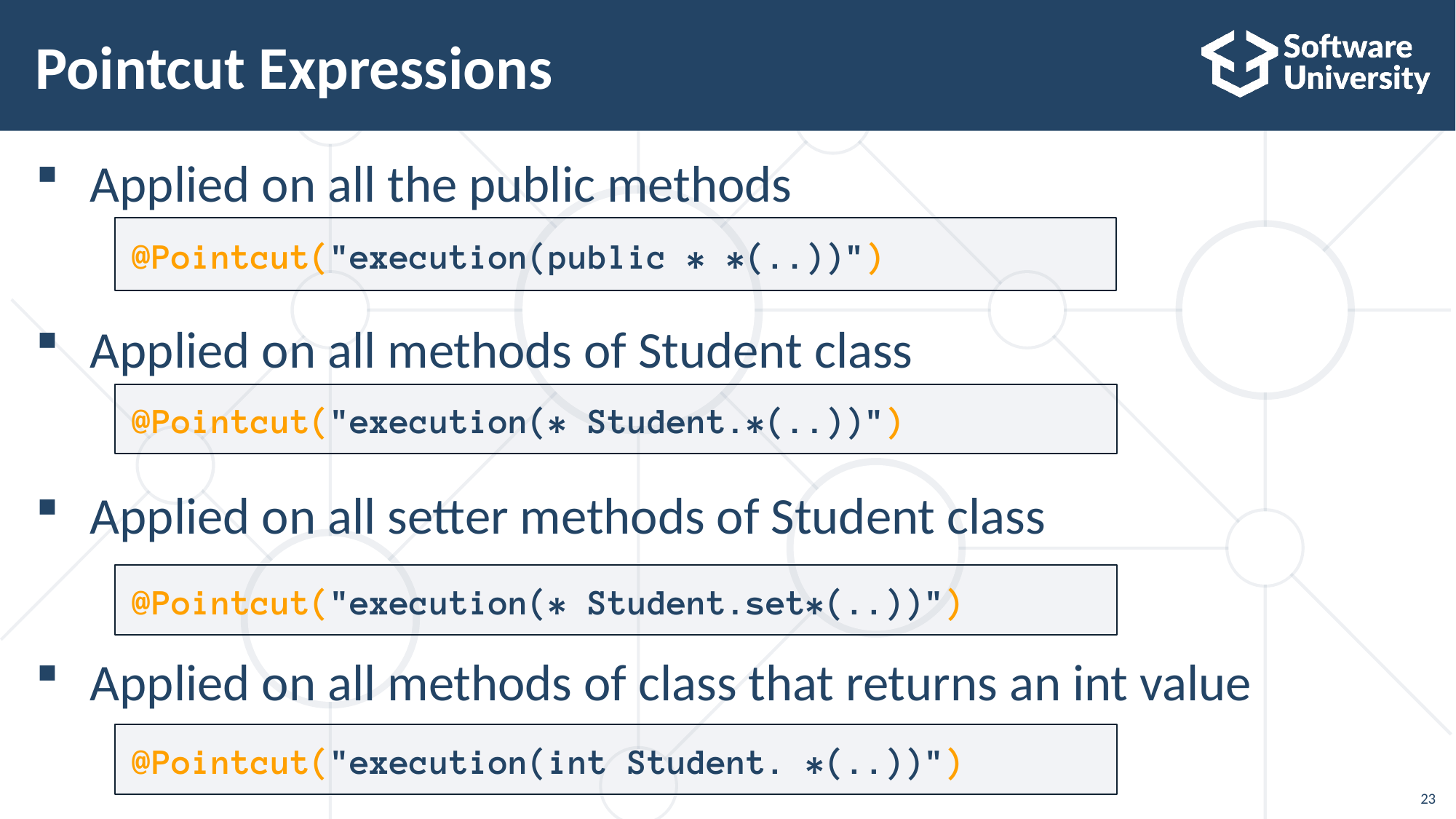

# Pointcut Expressions
Applied on all the public methods

Applied on all methods of Student class

Applied on all setter methods of Student class

Applied on all methods of class that returns an int value

@Pointcut("execution(public * *(..))")
@Pointcut("execution(* Student.*(..))")
@Pointcut("execution(* Student.set*(..))")
@Pointcut("execution(int Student. *(..))")
23